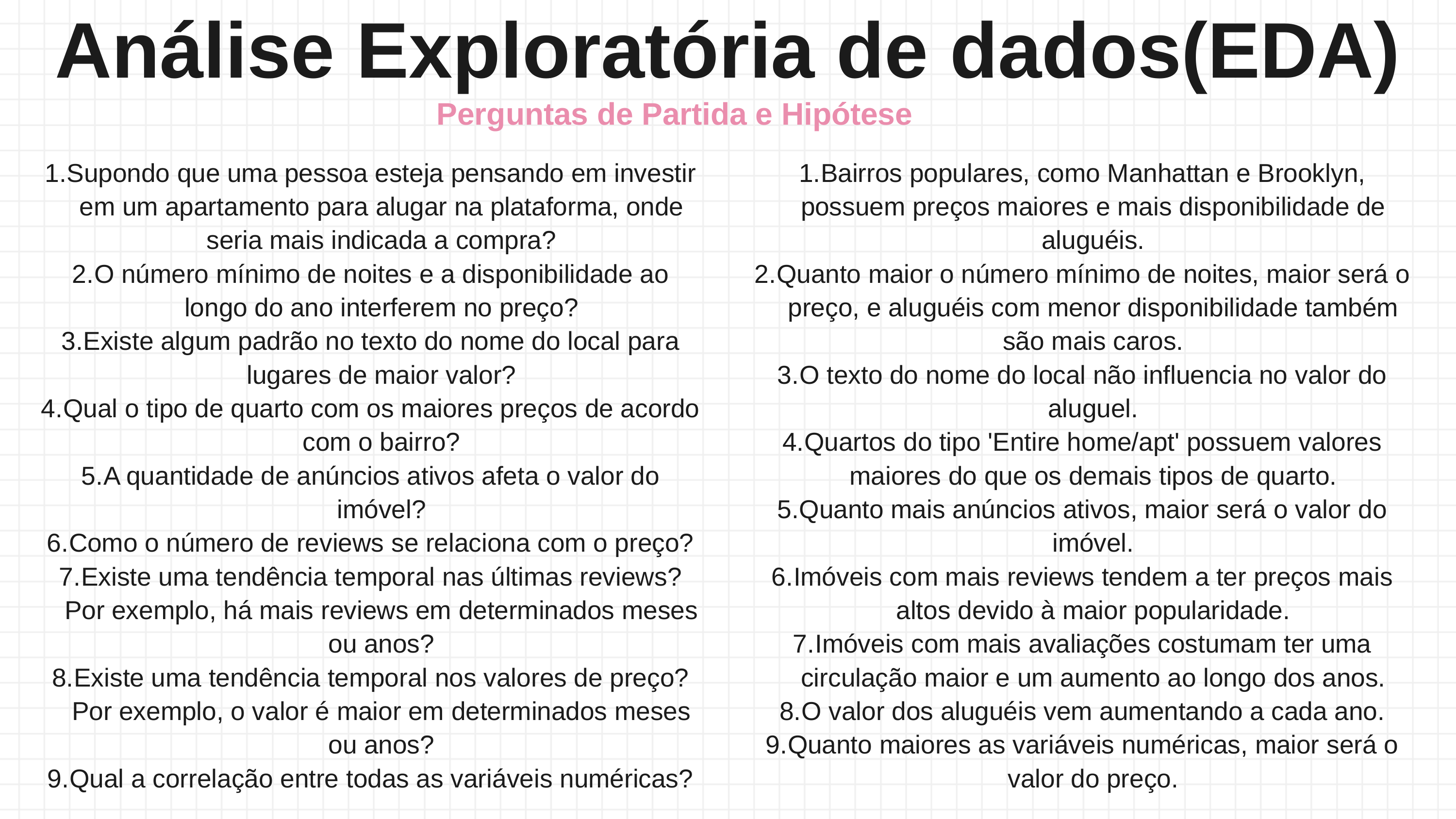

Análise Exploratória de dados(EDA)
Perguntas de Partida e Hipótese
Supondo que uma pessoa esteja pensando em investir em um apartamento para alugar na plataforma, onde seria mais indicada a compra?
O número mínimo de noites e a disponibilidade ao longo do ano interferem no preço?
Existe algum padrão no texto do nome do local para lugares de maior valor?
Qual o tipo de quarto com os maiores preços de acordo com o bairro?
A quantidade de anúncios ativos afeta o valor do imóvel?
Como o número de reviews se relaciona com o preço?
Existe uma tendência temporal nas últimas reviews? Por exemplo, há mais reviews em determinados meses ou anos?
Existe uma tendência temporal nos valores de preço? Por exemplo, o valor é maior em determinados meses ou anos?
Qual a correlação entre todas as variáveis numéricas?
Bairros populares, como Manhattan e Brooklyn, possuem preços maiores e mais disponibilidade de aluguéis.
Quanto maior o número mínimo de noites, maior será o preço, e aluguéis com menor disponibilidade também são mais caros.
O texto do nome do local não influencia no valor do aluguel.
Quartos do tipo 'Entire home/apt' possuem valores maiores do que os demais tipos de quarto.
Quanto mais anúncios ativos, maior será o valor do imóvel.
Imóveis com mais reviews tendem a ter preços mais altos devido à maior popularidade.
Imóveis com mais avaliações costumam ter uma circulação maior e um aumento ao longo dos anos.
O valor dos aluguéis vem aumentando a cada ano.
Quanto maiores as variáveis numéricas, maior será o valor do preço.